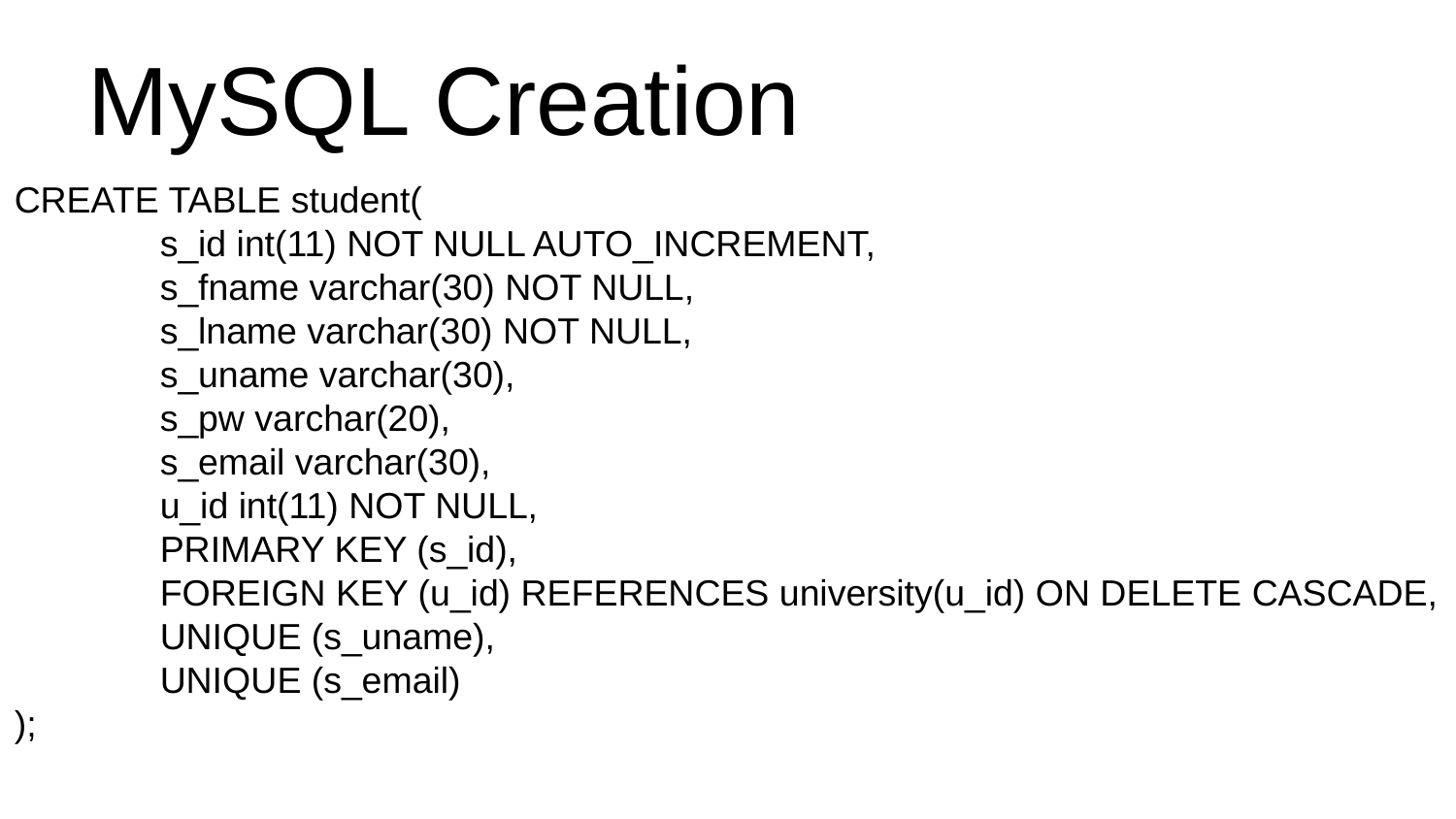

MySQL Creation
CREATE TABLE student(
	s_id int(11) NOT NULL AUTO_INCREMENT,
	s_fname varchar(30) NOT NULL,
	s_lname varchar(30) NOT NULL,
	s_uname varchar(30),
	s_pw varchar(20),
	s_email varchar(30),
	u_id int(11) NOT NULL,
	PRIMARY KEY (s_id),
	FOREIGN KEY (u_id) REFERENCES university(u_id) ON DELETE CASCADE,
	UNIQUE (s_uname),
	UNIQUE (s_email)
);